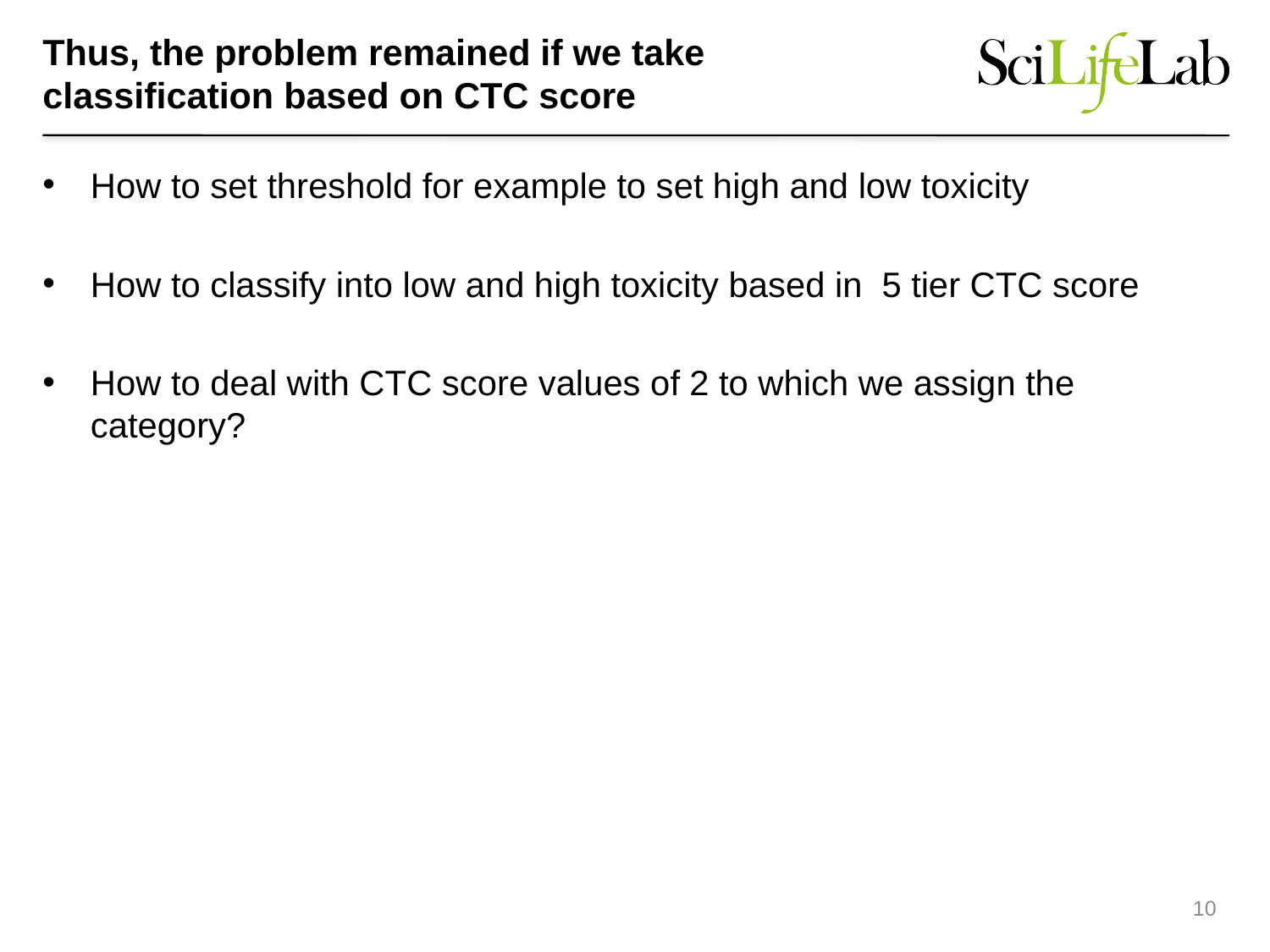

# Thus, the problem remained if we take classification based on CTC score
How to set threshold for example to set high and low toxicity

How to classify into low and high toxicity based in  5 tier CTC score

How to deal with CTC score values of 2 to which we assign the category?

10